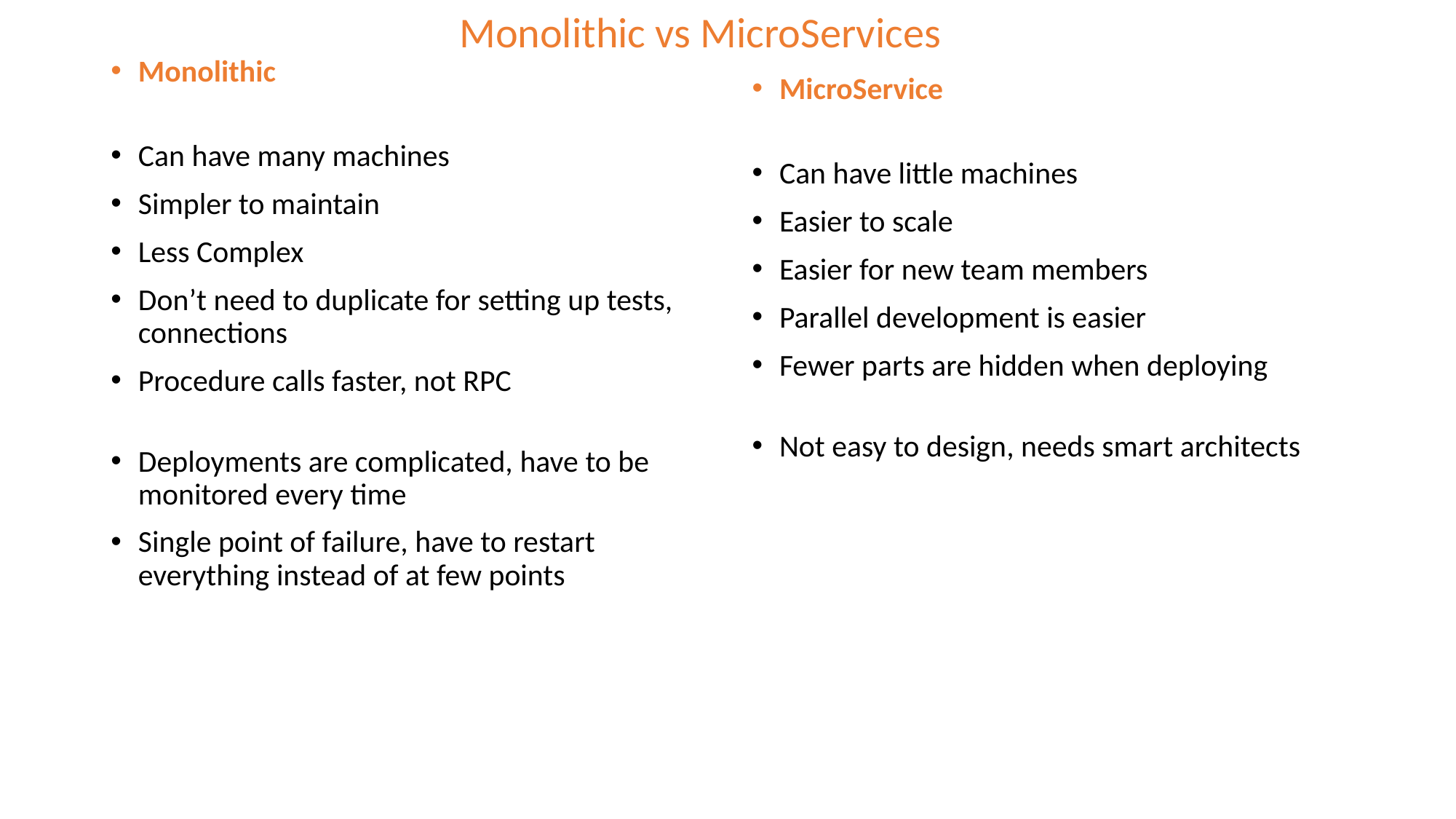

Monolithic vs MicroServices
Monolithic
Can have many machines
Simpler to maintain
Less Complex
Don’t need to duplicate for setting up tests, connections
Procedure calls faster, not RPC
Deployments are complicated, have to be monitored every time
Single point of failure, have to restart everything instead of at few points
MicroService
Can have little machines
Easier to scale
Easier for new team members
Parallel development is easier
Fewer parts are hidden when deploying
Not easy to design, needs smart architects